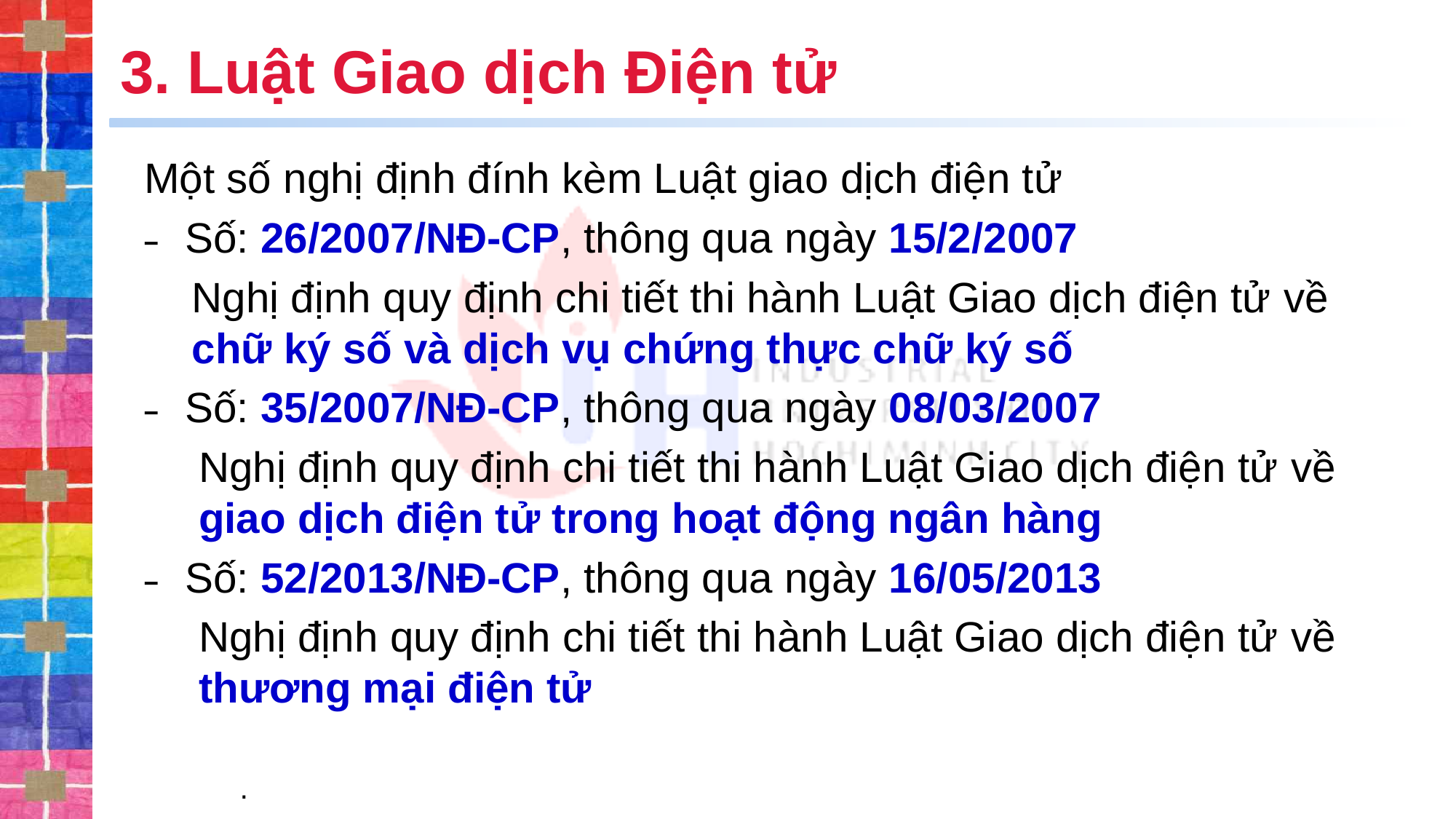

# 3. Luật Giao dịch Điện tử
Một số nghị định đính kèm Luật giao dịch điện tử
Số: 26/2007/NĐ-CP, thông qua ngày 15/2/2007
Nghị định quy định chi tiết thi hành Luật Giao dịch điện tử về chữ ký số và dịch vụ chứng thực chữ ký số
Số: 35/2007/NĐ-CP, thông qua ngày 08/03/2007
Nghị định quy định chi tiết thi hành Luật Giao dịch điện tử về giao dịch điện tử trong hoạt động ngân hàng
Số: 52/2013/NĐ-CP, thông qua ngày 16/05/2013
Nghị định quy định chi tiết thi hành Luật Giao dịch điện tử về thương mại điện tử

.